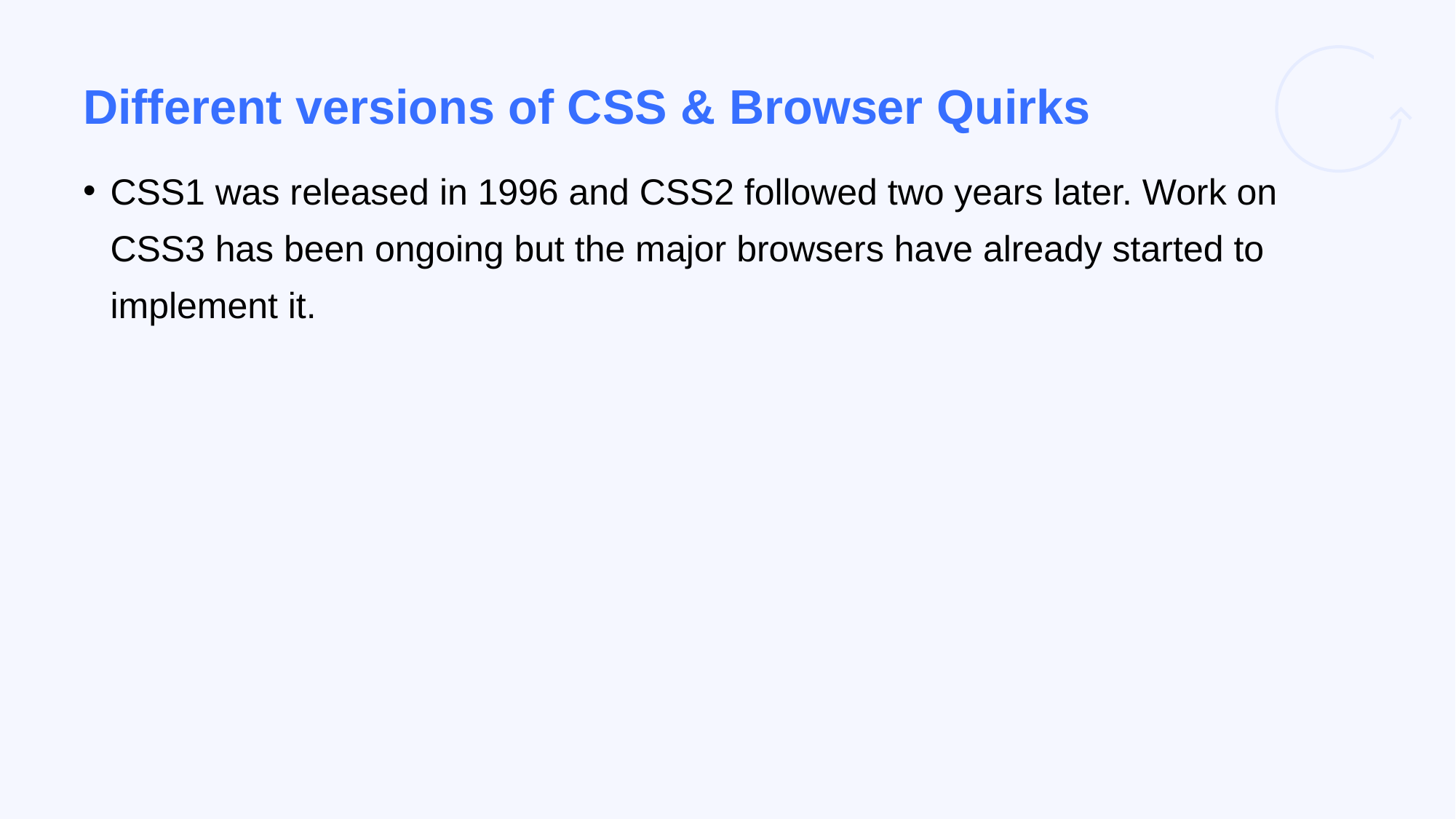

# Different versions of CSS & Browser Quirks
CSS1 was released in 1996 and CSS2 followed two years later. Work on CSS3 has been ongoing but the major browsers have already started to implement it.